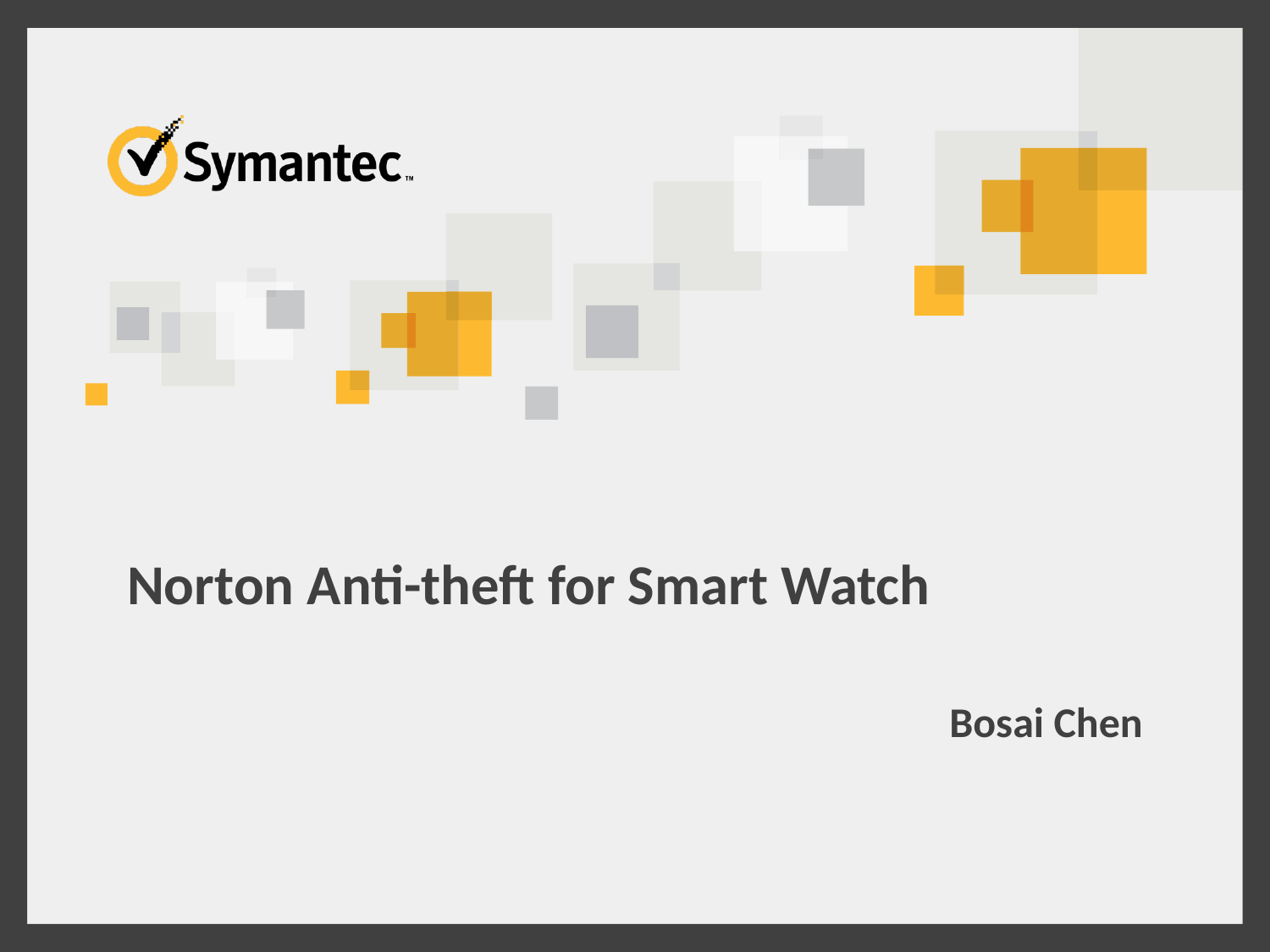

# Norton Anti-theft for Smart Watch
Bosai Chen